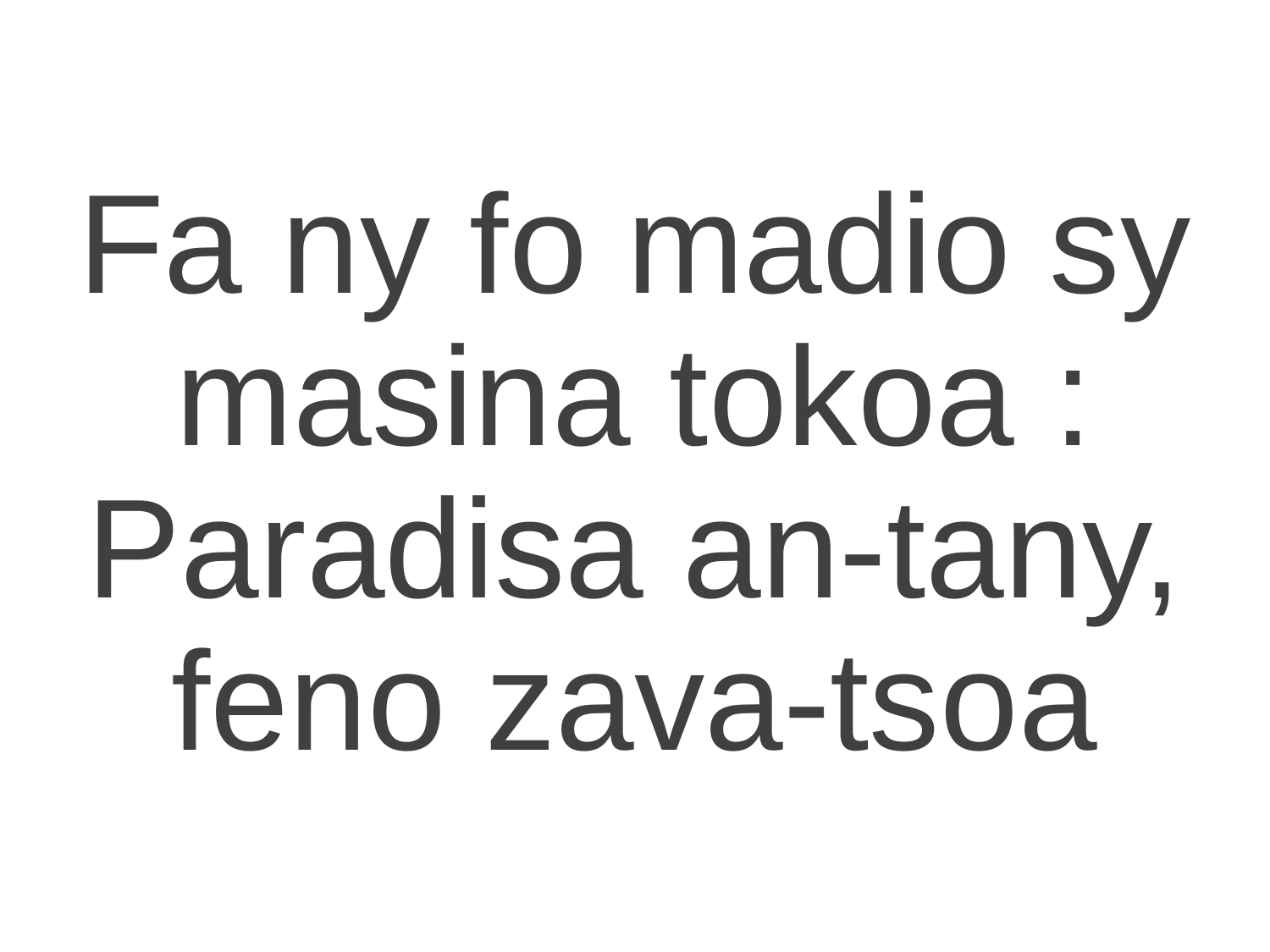

Fa ny fo madio sy masina tokoa :
Paradisa an-tany, feno zava-tsoa